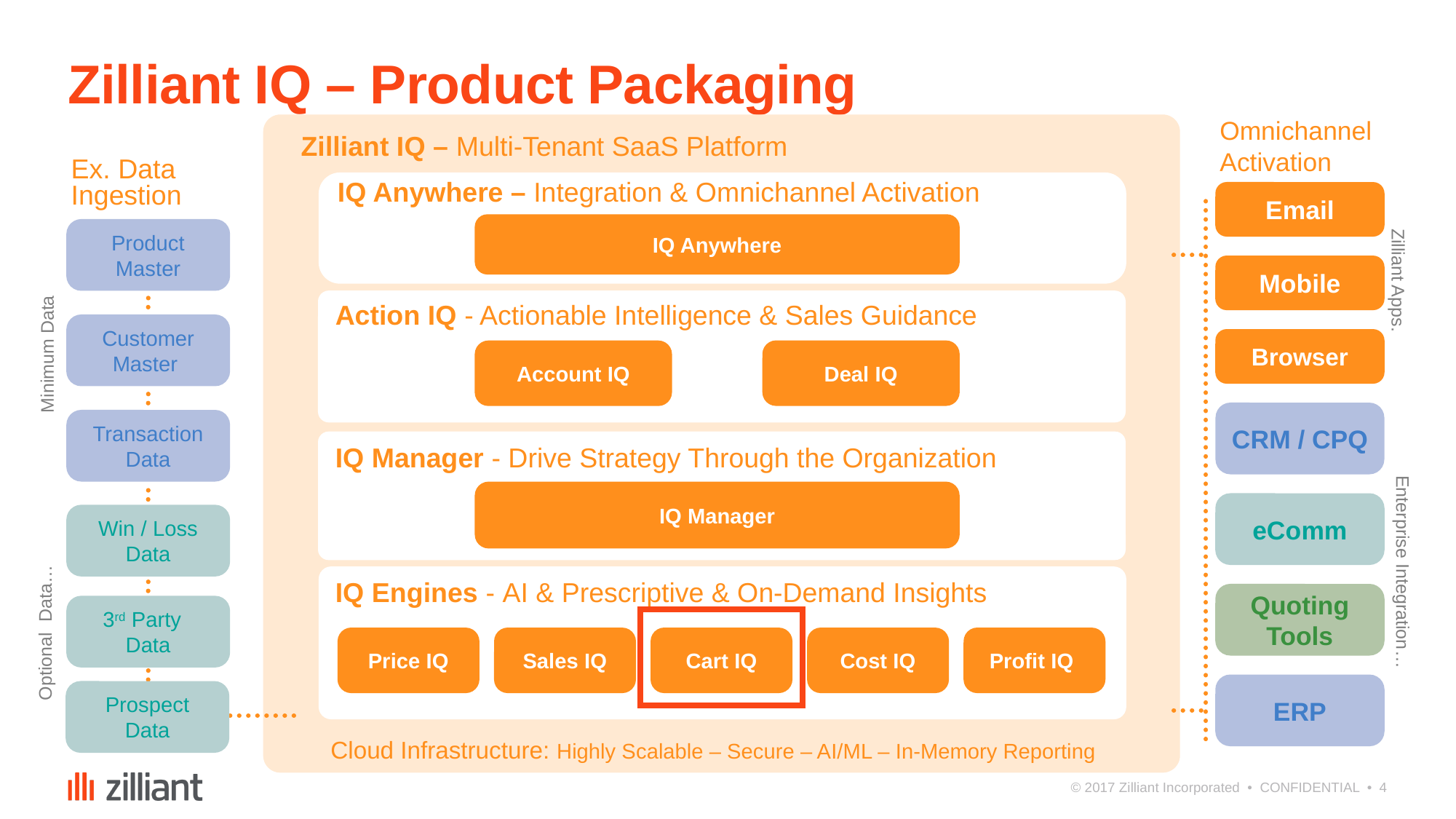

# Zilliant IQ – Product Packaging

Omnichannel
Activation
Zilliant IQ – Multi-Tenant SaaS Platform
Ex. Data
Ingestion

IQ Anywhere – Integration & Omnichannel Activation
Email
IQ Anywhere
Product Master
Mobile
Zilliant Apps.

Action IQ - Actionable Intelligence & Sales Guidance
Customer Master
Browser
Minimum Data
Deal IQ
Account IQ

CRM / CPQ
Transaction Data

IQ Manager - Drive Strategy Through the Organization
IQ Manager
eComm
Win / Loss Data
Enterprise Integration…

IQ Engines - AI & Prescriptive & On-Demand Insights
Quoting Tools
3rd Party   Data

Optional  Data…
Price IQ
Sales IQ
Cart IQ
Cost IQ
Profit IQ
ERP
Prospect Data
Cloud Infrastructure: Highly Scalable – Secure – AI/ML – In-Memory Reporting